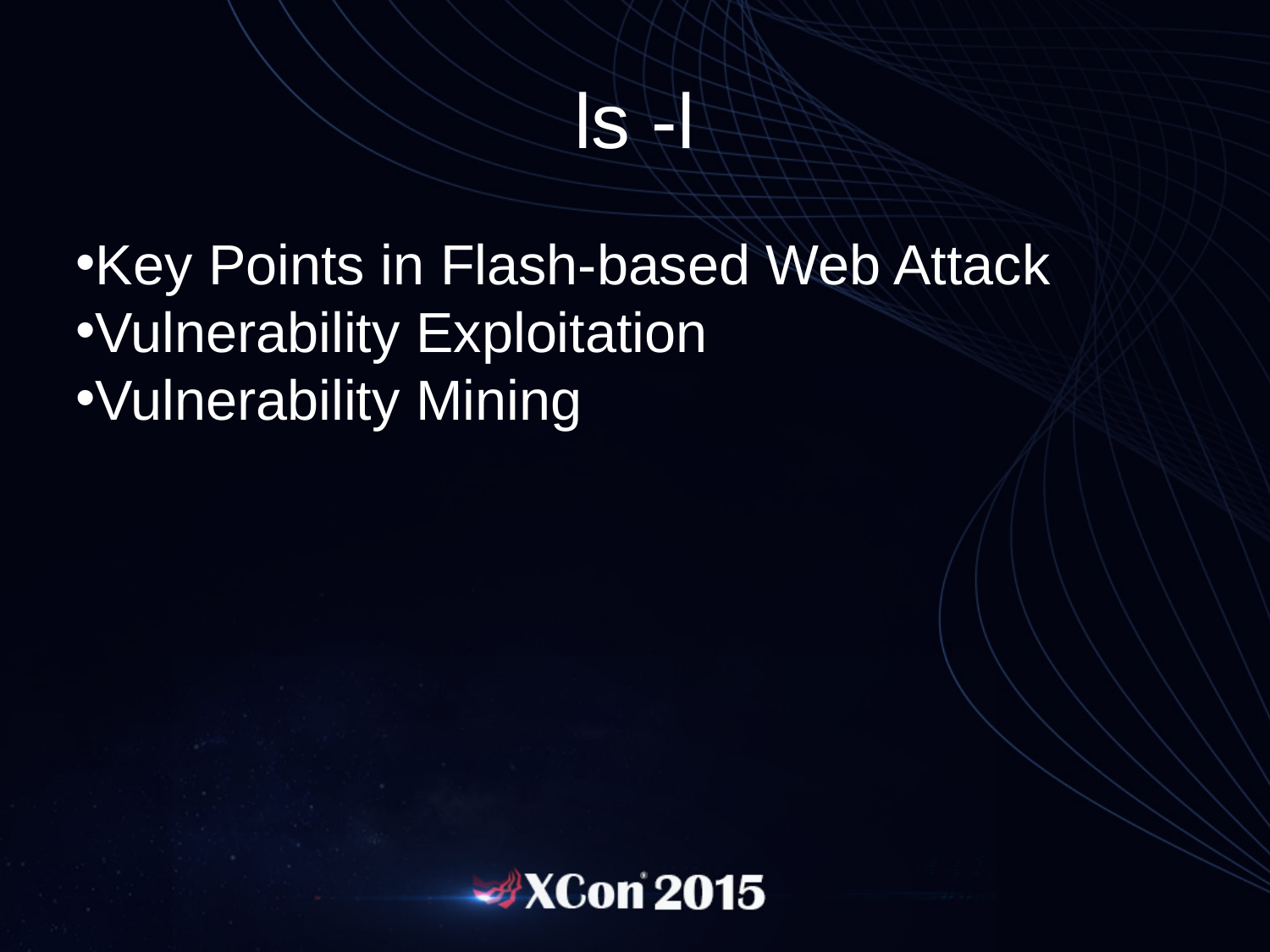

ls -l
Key Points in Flash-based Web Attack
Vulnerability Exploitation
Vulnerability Mining